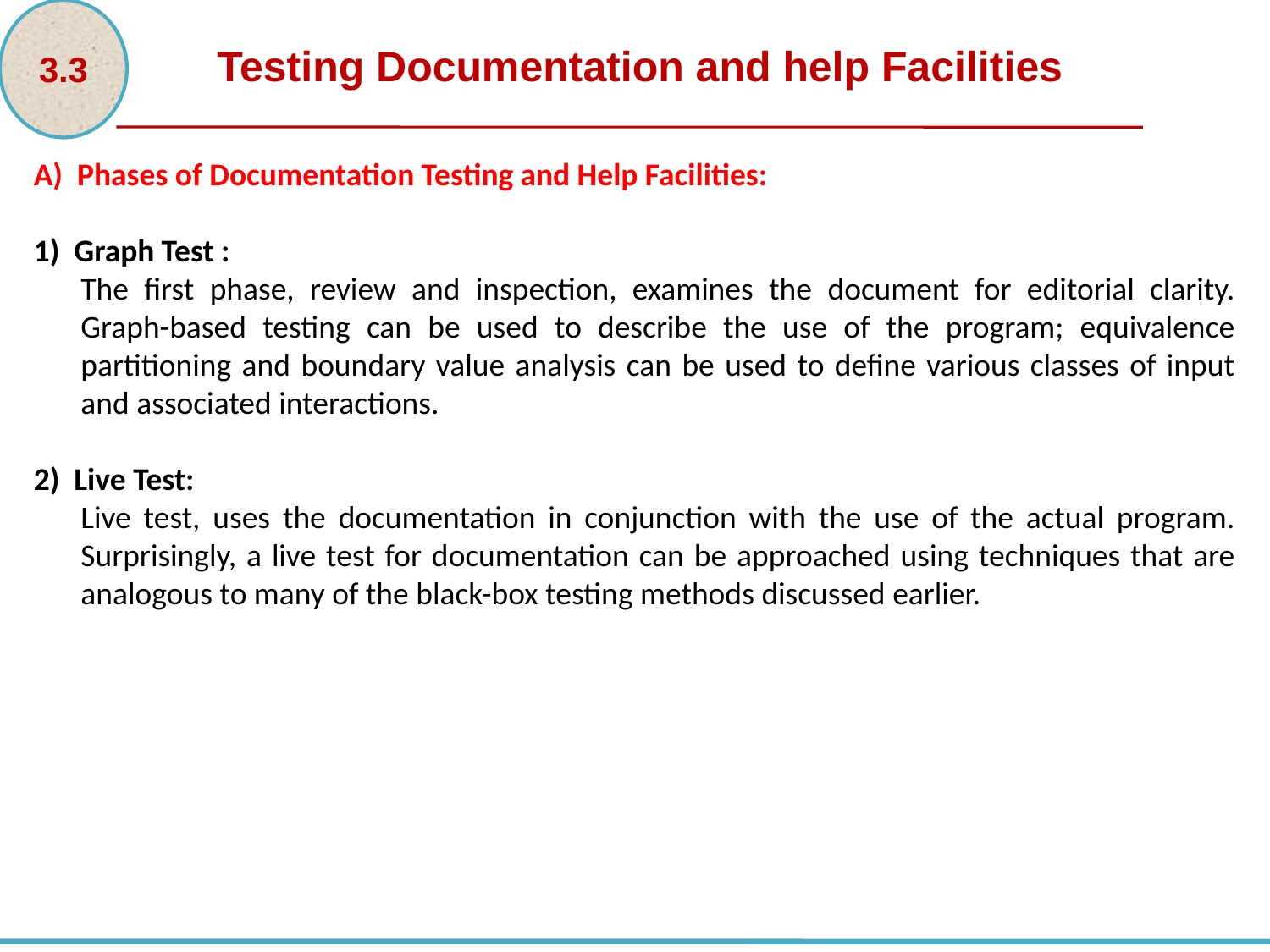

3.3
Testing Documentation and help Facilities
A)  Phases of Documentation Testing and Help Facilities:

1)  Graph Test :
The first phase, review and inspection, examines the document for editorial clarity. Graph-based testing can be used to describe the use of the program; equivalence partitioning and boundary value analysis can be used to define various classes of input and associated interactions.

2)  Live Test:
Live test, uses the documentation in conjunction with the use of the actual program. Surprisingly, a live test for documentation can be approached using techniques that are analogous to many of the black-box testing methods discussed earlier.